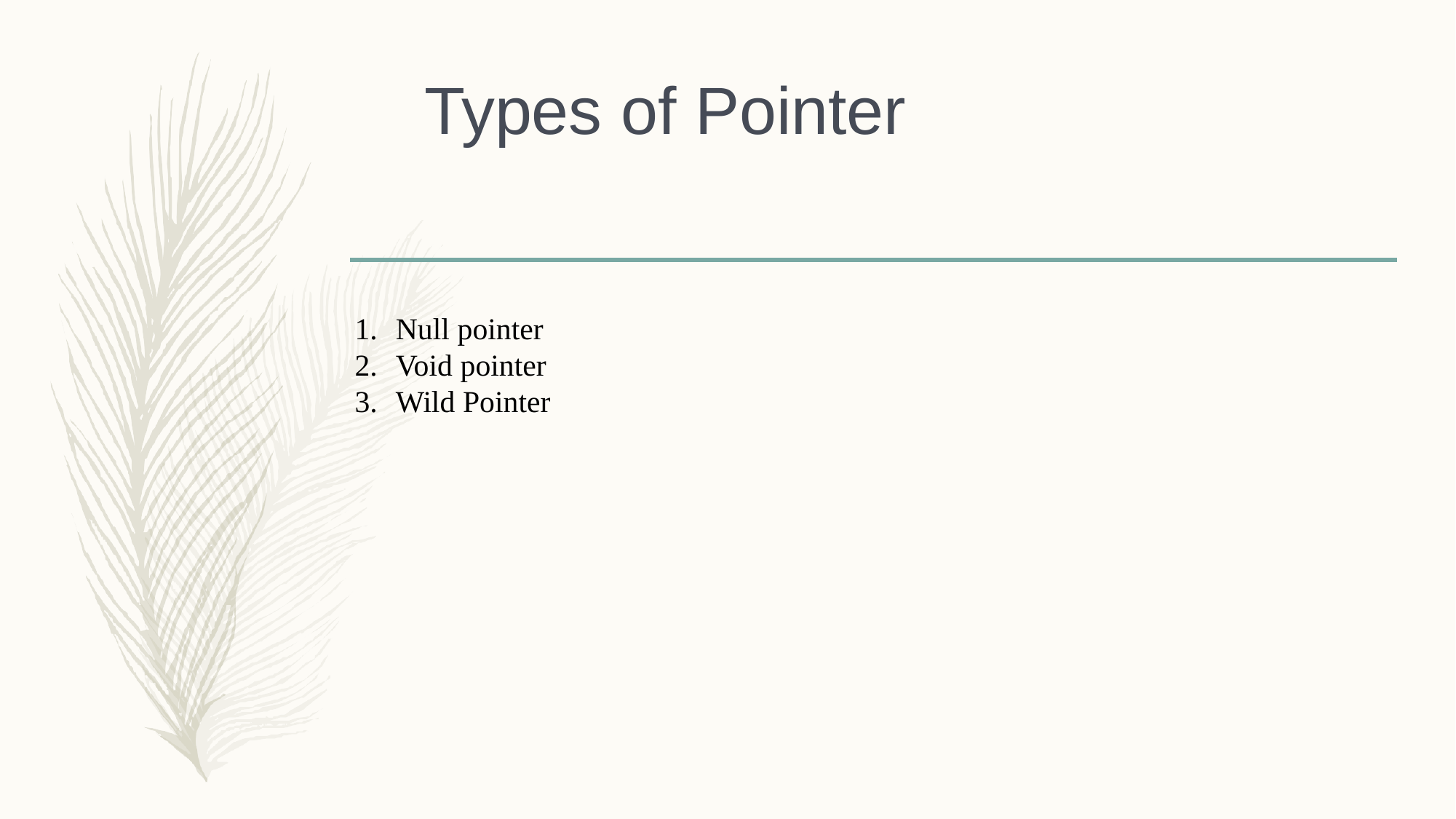

# Types of Pointer
Null pointer
Void pointer
Wild Pointer